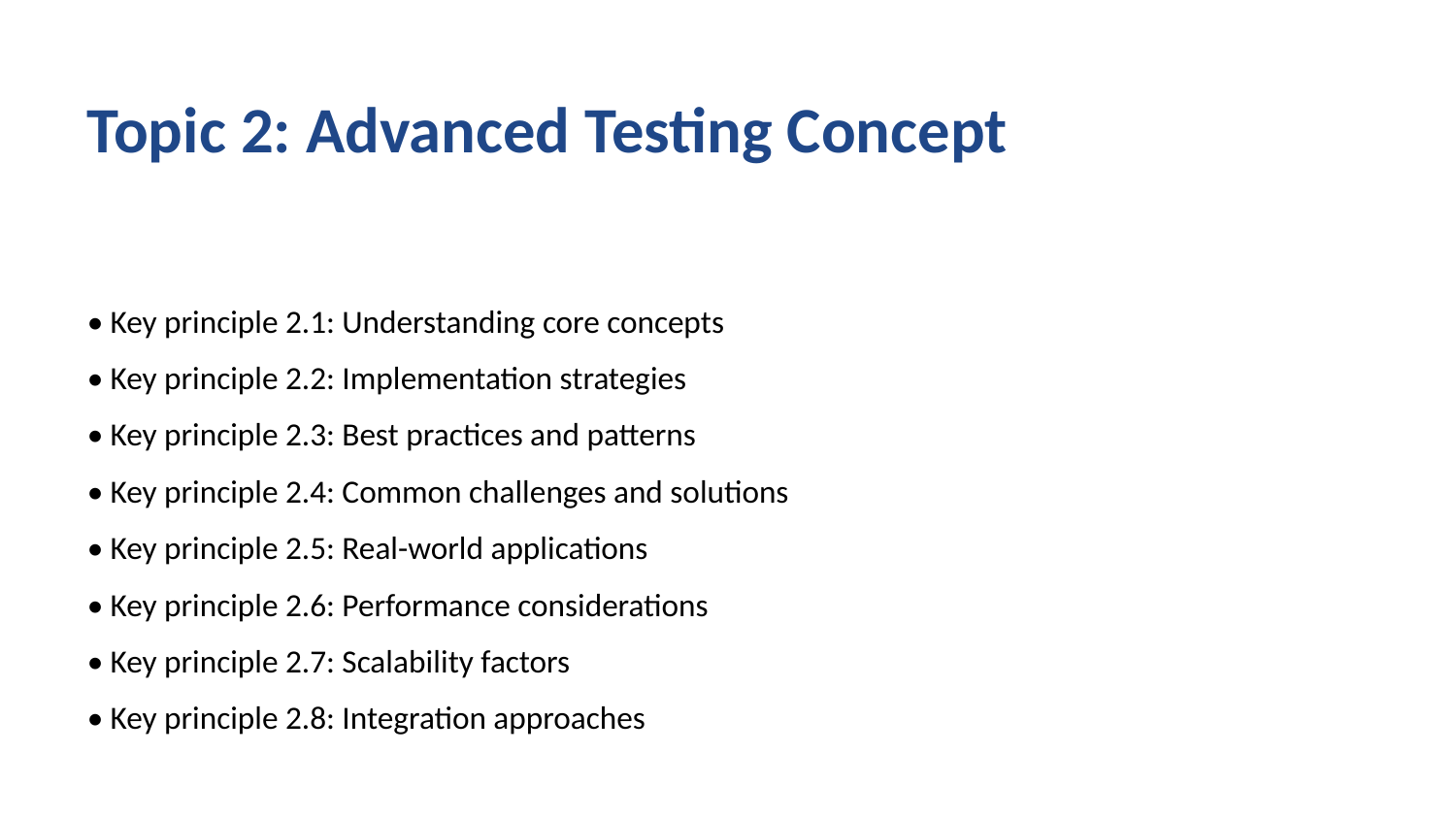

Topic 2: Advanced Testing Concept
• Key principle 2.1: Understanding core concepts
• Key principle 2.2: Implementation strategies
• Key principle 2.3: Best practices and patterns
• Key principle 2.4: Common challenges and solutions
• Key principle 2.5: Real-world applications
• Key principle 2.6: Performance considerations
• Key principle 2.7: Scalability factors
• Key principle 2.8: Integration approaches